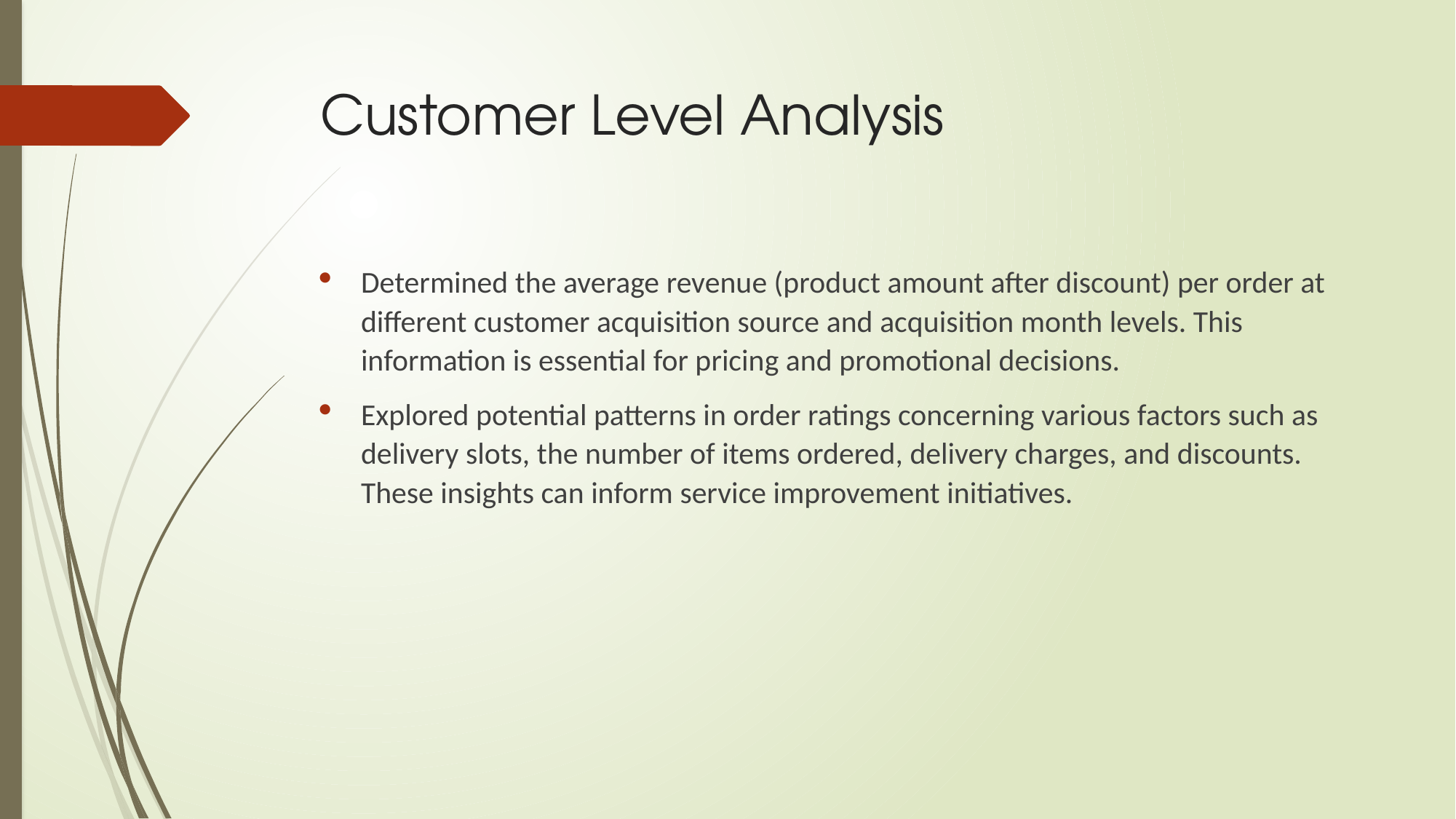

# Customer Level Analysis
Determined the average revenue (product amount after discount) per order at different customer acquisition source and acquisition month levels. This information is essential for pricing and promotional decisions.
Explored potential patterns in order ratings concerning various factors such as delivery slots, the number of items ordered, delivery charges, and discounts. These insights can inform service improvement initiatives.